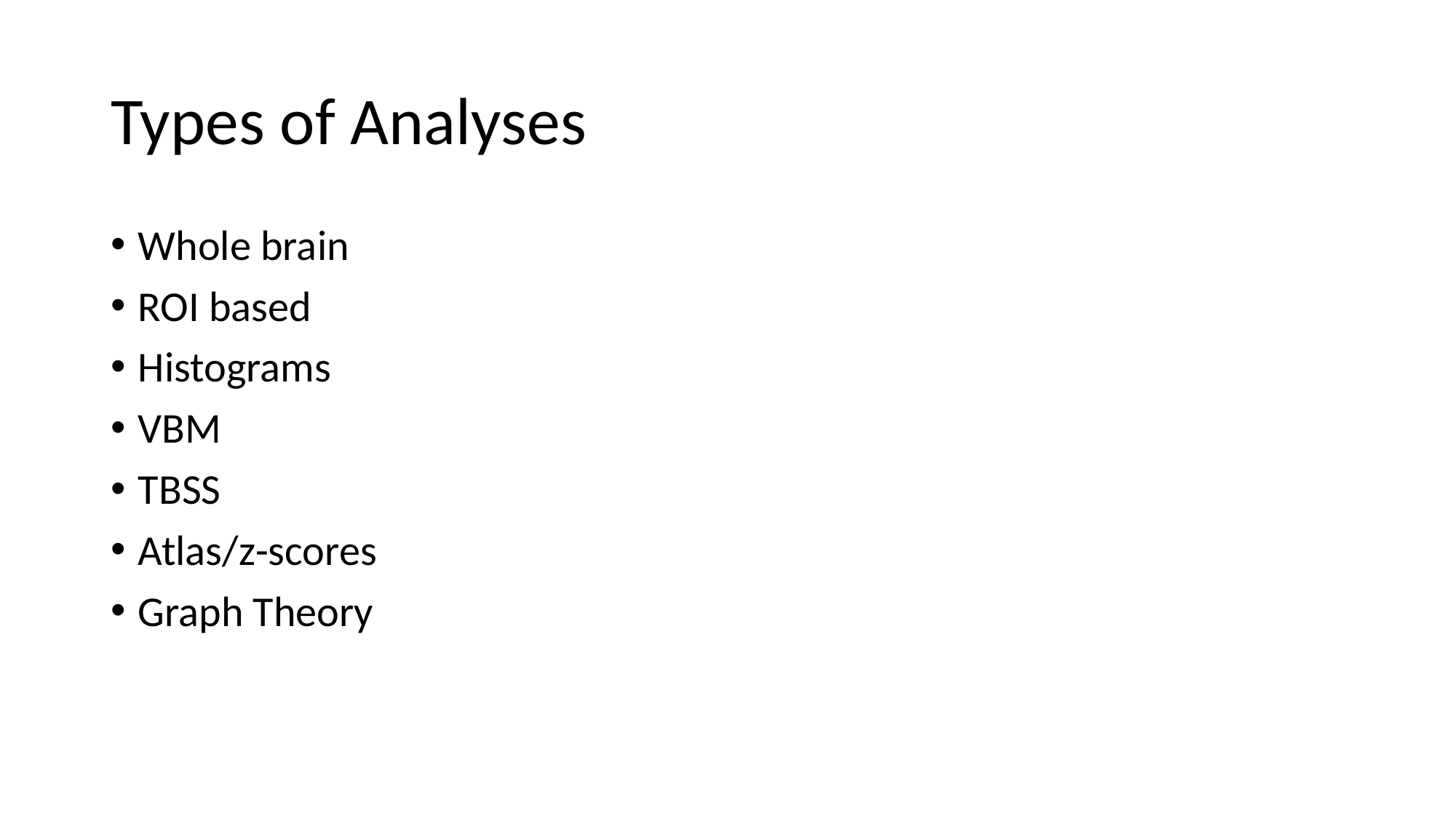

# Types of Analyses
Whole brain
ROI based
Histograms
VBM
TBSS
Atlas/z-scores
Graph Theory